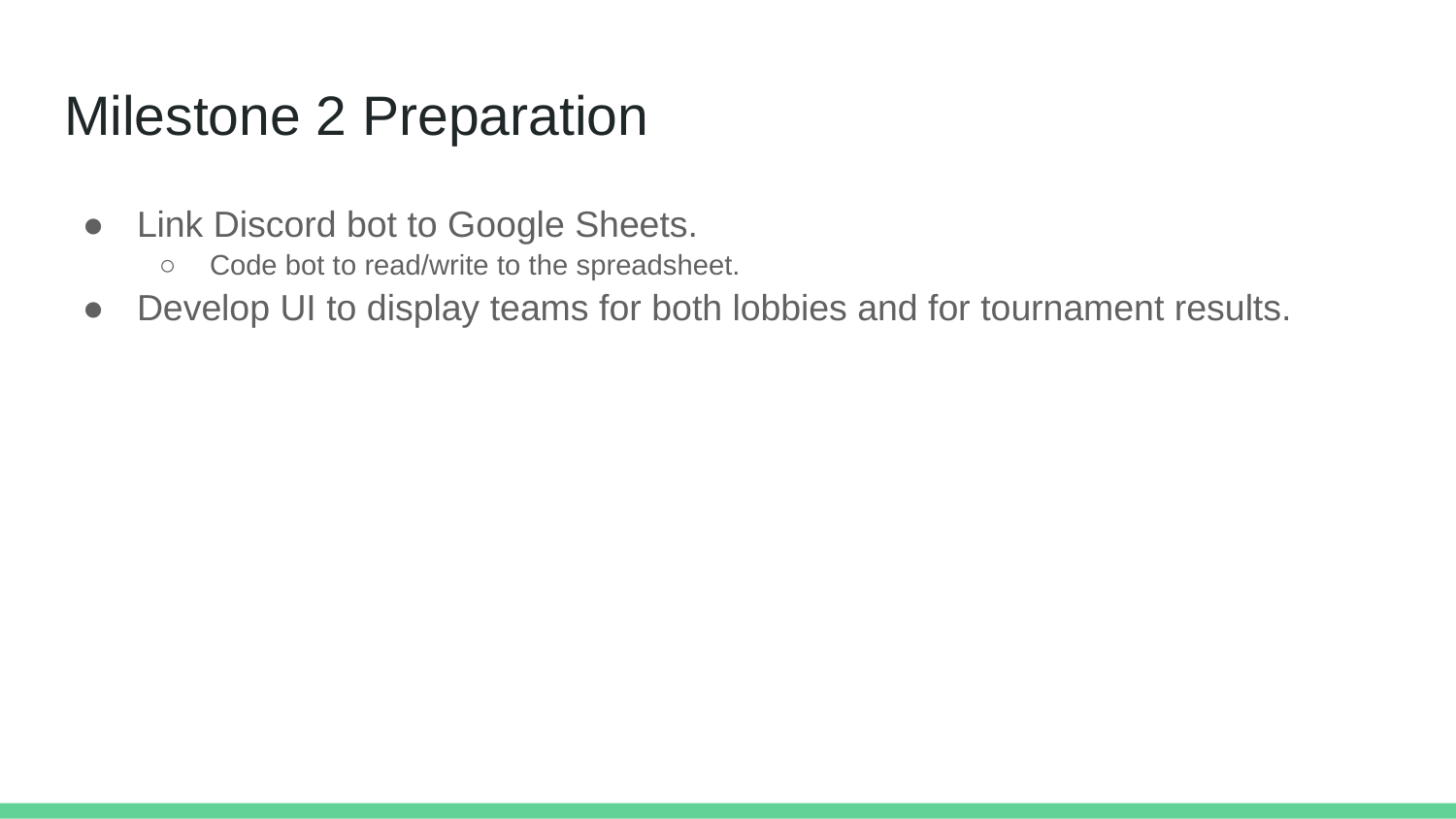

# Milestone 2 Preparation
Link Discord bot to Google Sheets.
Code bot to read/write to the spreadsheet.
Develop UI to display teams for both lobbies and for tournament results.